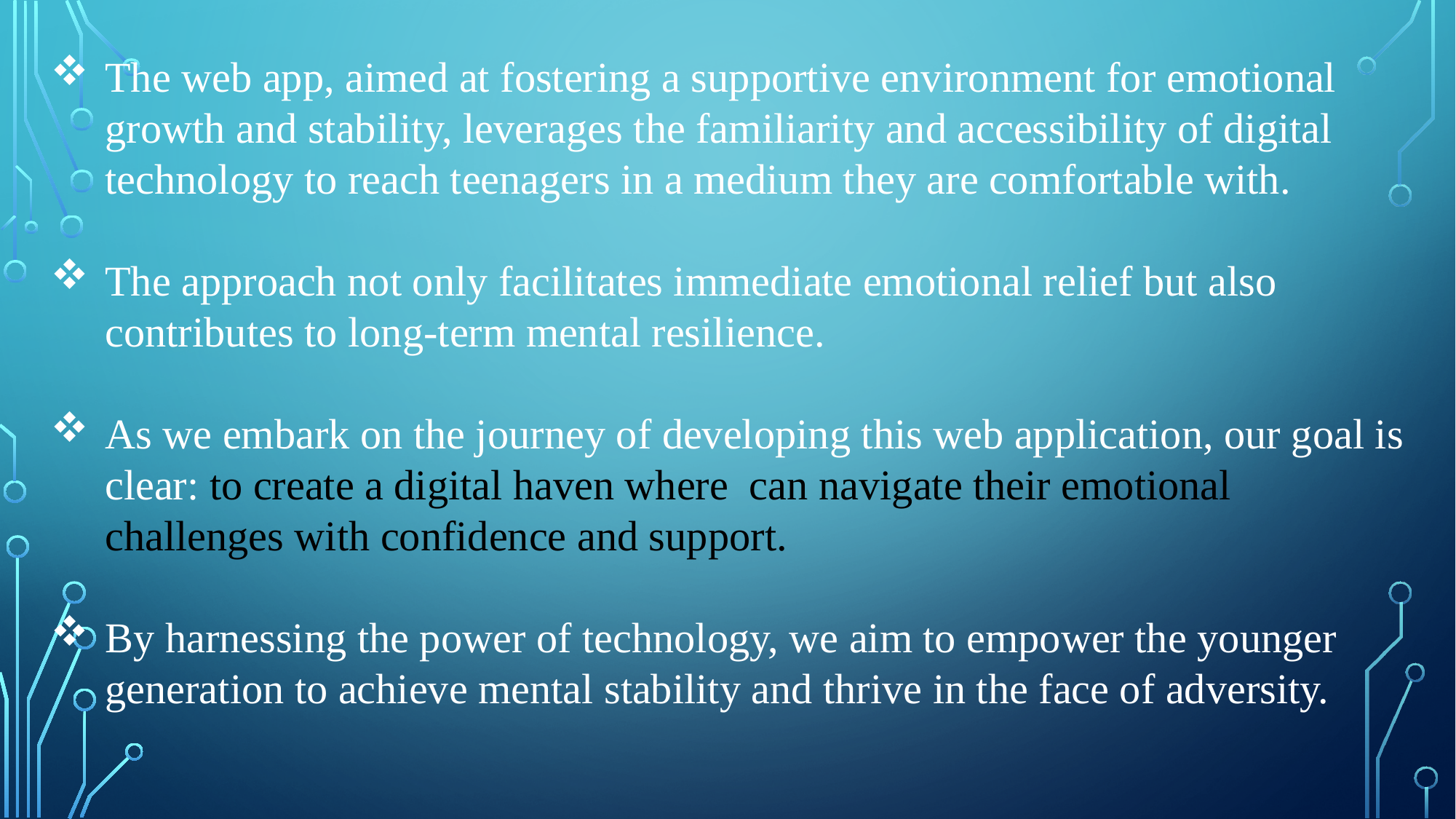

The web app, aimed at fostering a supportive environment for emotional growth and stability, leverages the familiarity and accessibility of digital technology to reach teenagers in a medium they are comfortable with.

The approach not only facilitates immediate emotional relief but also             contributes to long-term mental resilience.

As we embark on the journey of developing this web application, our goal is clear: to create a digital haven where  can navigate their emotional challenges with confidence and support.

By harnessing the power of technology, we aim to empower the younger generation to achieve mental stability and thrive in the face of adversity.